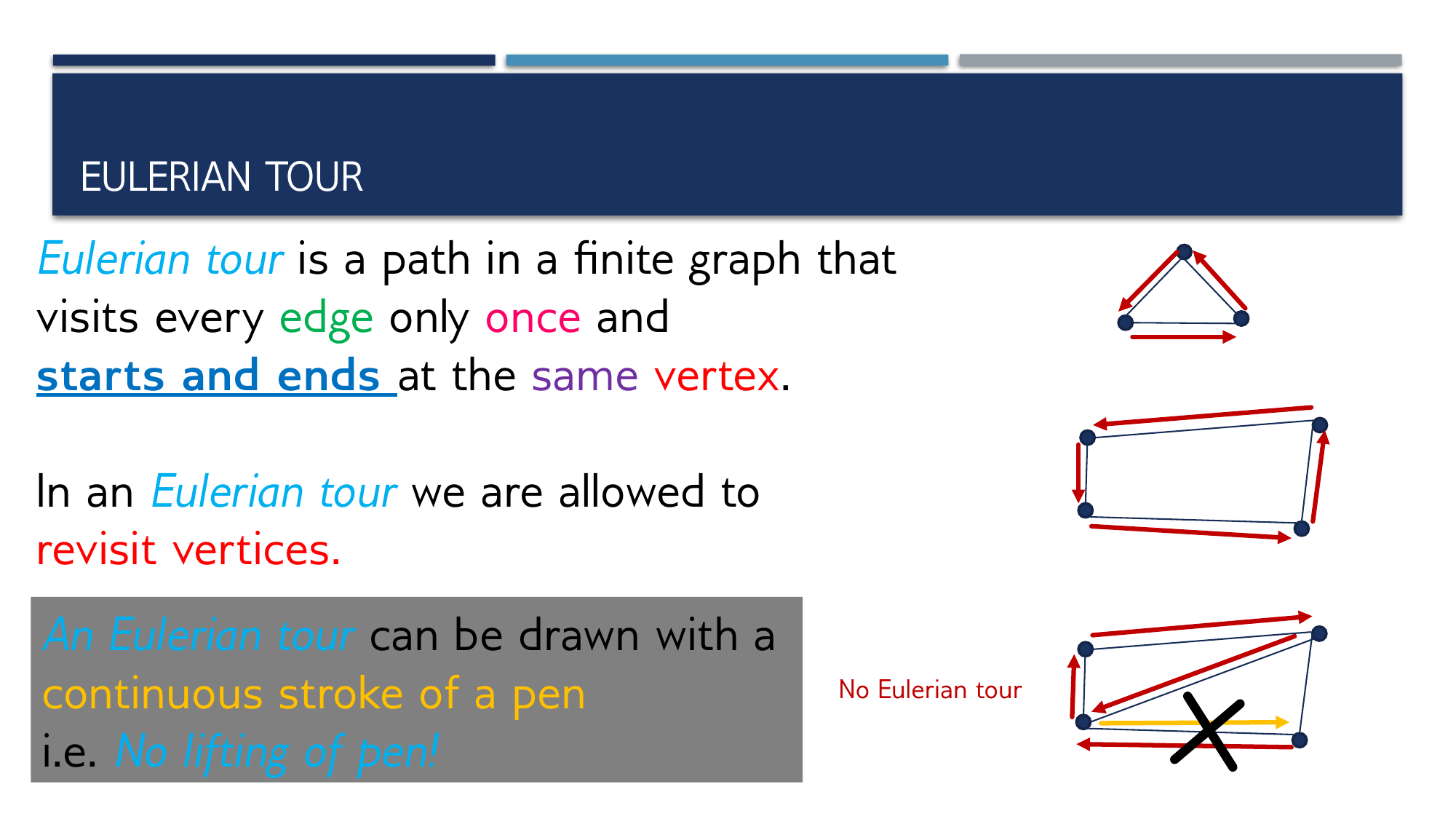

# Eulerian tour
Eulerian tour is a path in a finite graph that
visits every edge only once and
starts and ends at the same vertex.

In an Eulerian tour we are allowed to
revisit vertices.

An Eulerian tour can be drawn with a
continuous stroke of a pen
i.e. No lifting of pen!

No Eulerian tour